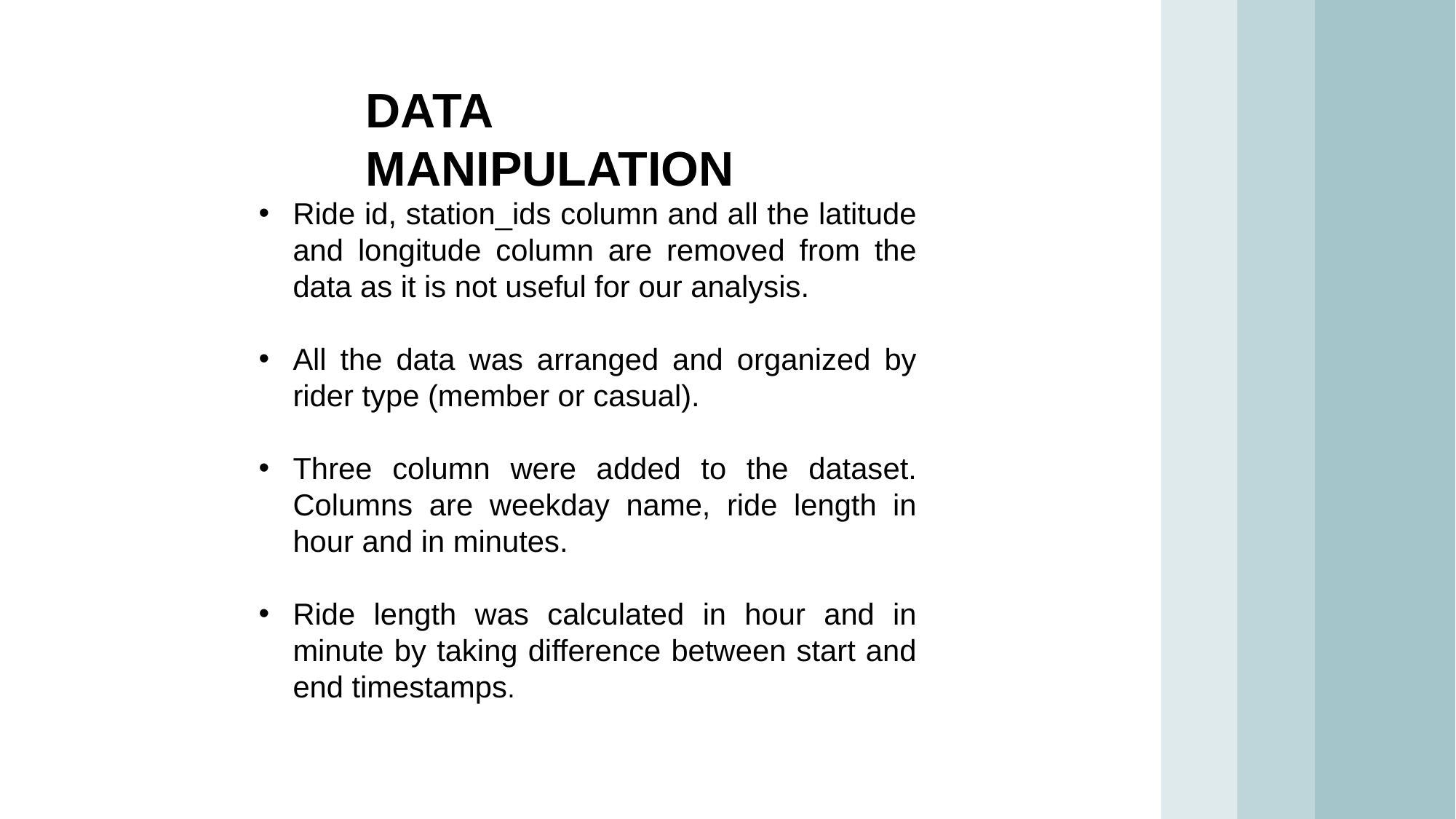

DATA MANIPULATION

Ride id, station_ids column and all the latitude and longitude column are removed from the data as it is not useful for our analysis.

All the data was arranged and organized by rider type (member or casual).

Three column were added to the dataset. Columns are weekday name, ride length in hour and in minutes.

Ride length was calculated in hour and in minute by taking difference between start and end timestamps.

8